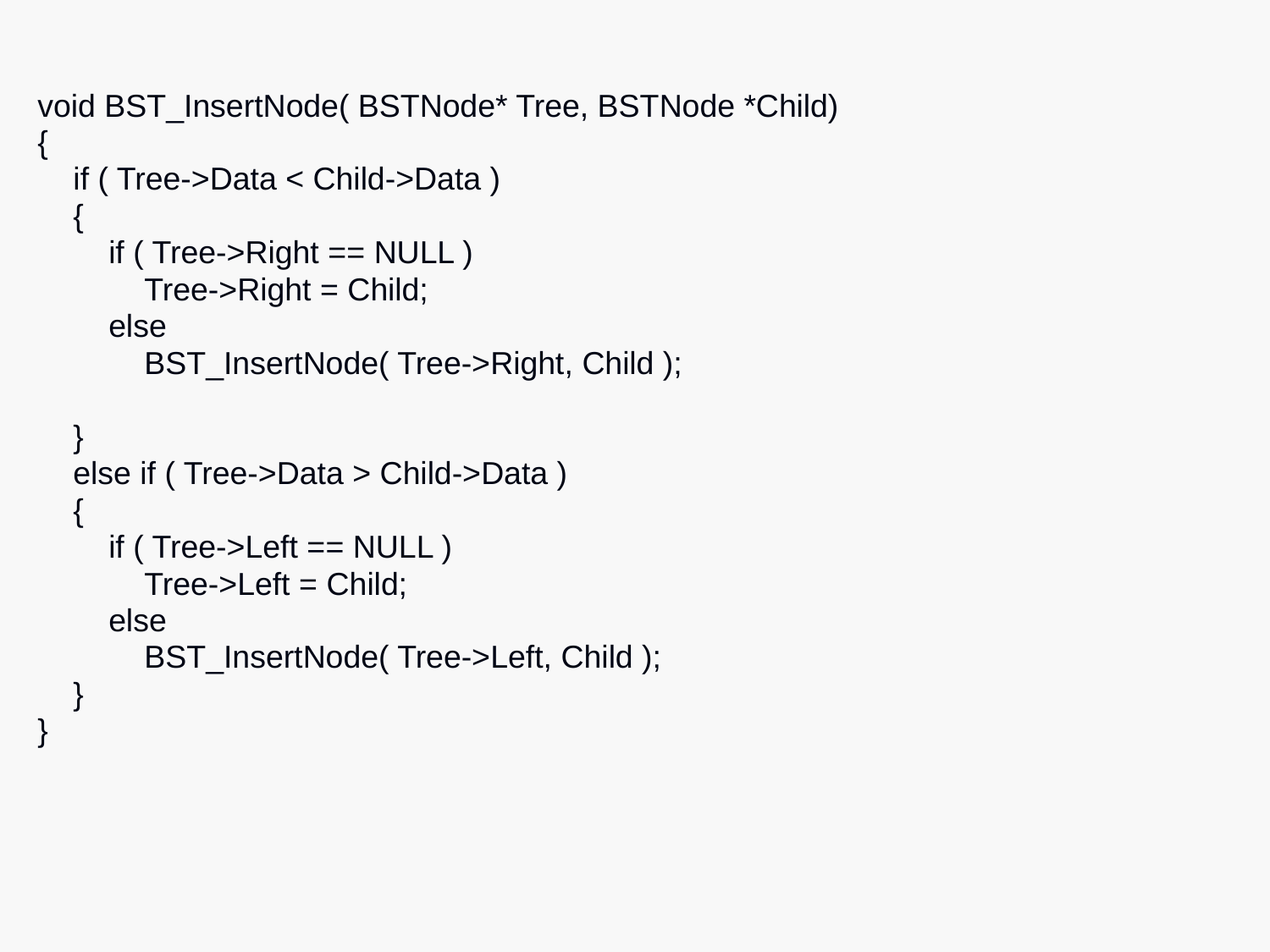

void BST_InsertNode( BSTNode* Tree, BSTNode *Child)
{
    if ( Tree->Data < Child->Data )
    {
        if ( Tree->Right == NULL )
            Tree->Right = Child;
        else
            BST_InsertNode( Tree->Right, Child );

    }
    else if ( Tree->Data > Child->Data )
    {
        if ( Tree->Left == NULL )
            Tree->Left = Child;
        else
            BST_InsertNode( Tree->Left, Child );
    }
}